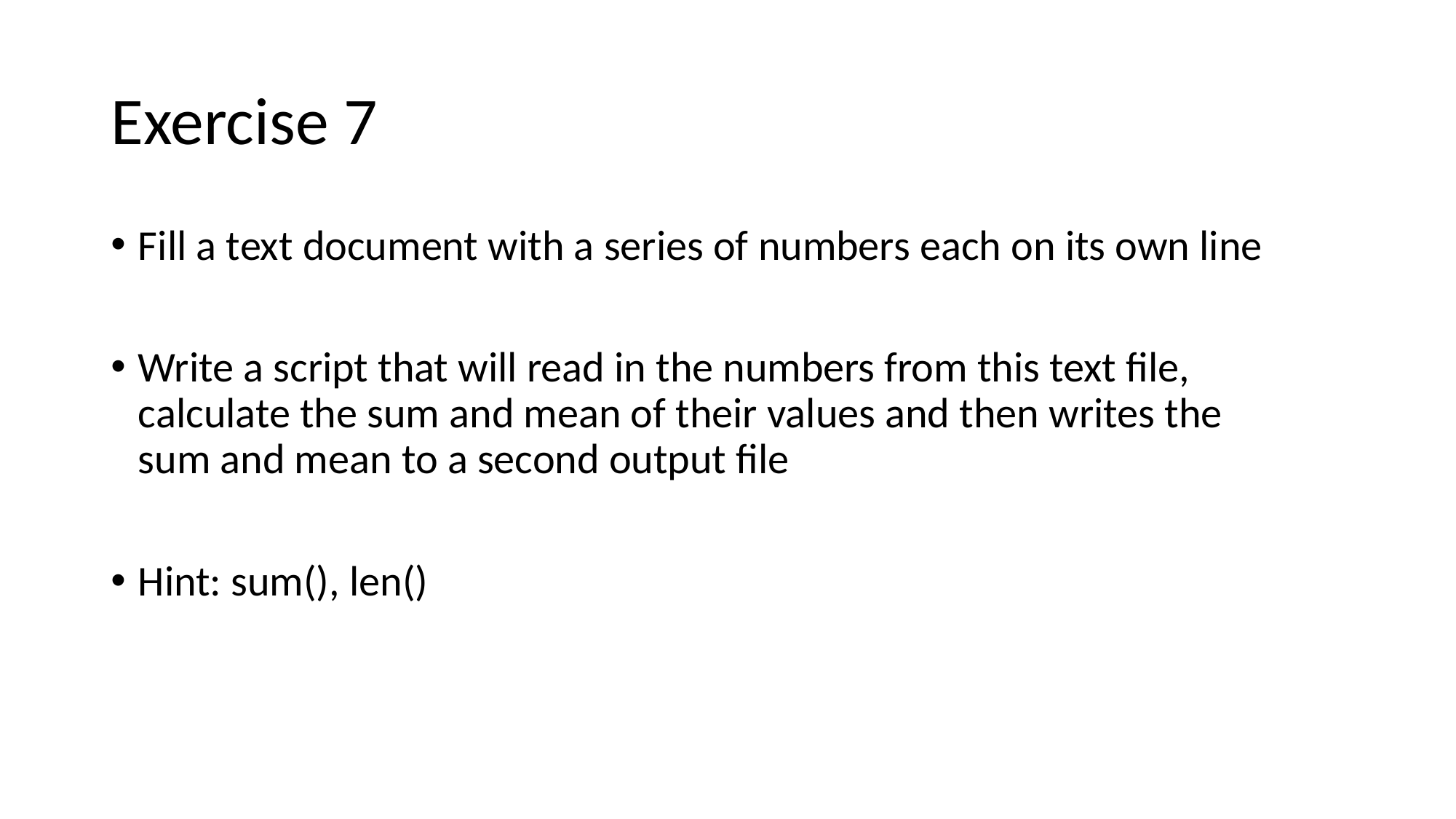

# Exercise 7
Fill a text document with a series of numbers each on its own line

Write a script that will read in the numbers from this text file, calculate the sum and mean of their values and then writes the sum and mean to a second output file

Hint: sum(), len()